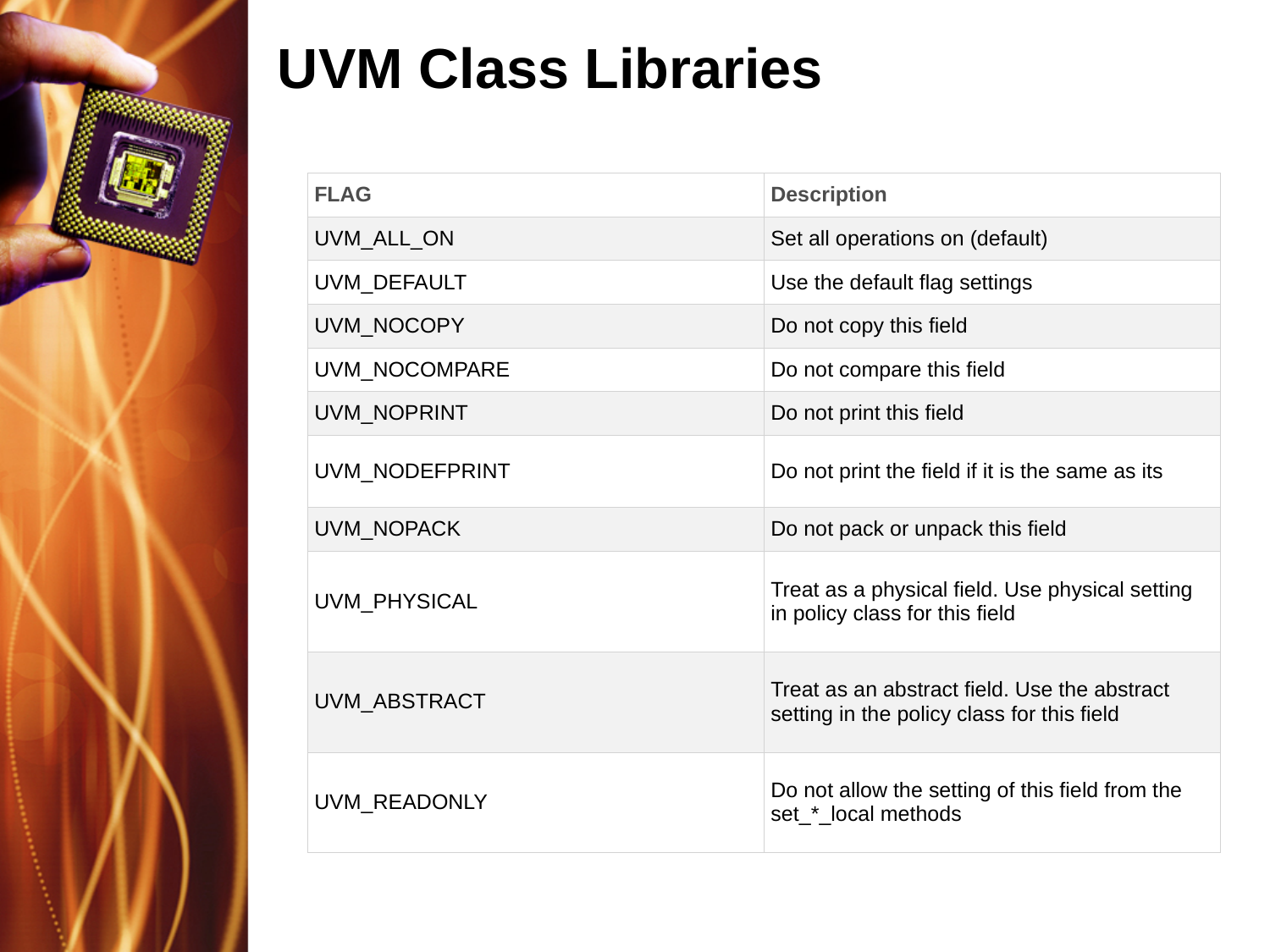

# UVM Class Libraries

| FLAG | Description |
| --- | --- |
| UVM\_ALL\_ON | Set all operations on (default) |
| UVM\_DEFAULT | Use the default flag settings |
| UVM\_NOCOPY | Do not copy this field |
| UVM\_NOCOMPARE | Do not compare this field |
| UVM\_NOPRINT | Do not print this field |
| UVM\_NODEFPRINT | Do not print the field if it is the same as its |
| UVM\_NOPACK | Do not pack or unpack this field |
| UVM\_PHYSICAL | Treat as a physical field. Use physical setting in policy class for this field |
| UVM\_ABSTRACT | Treat as an abstract field. Use the abstract setting in the policy class for this field |
| UVM\_READONLY | Do not allow the setting of this field from the set\_\*\_local methods |